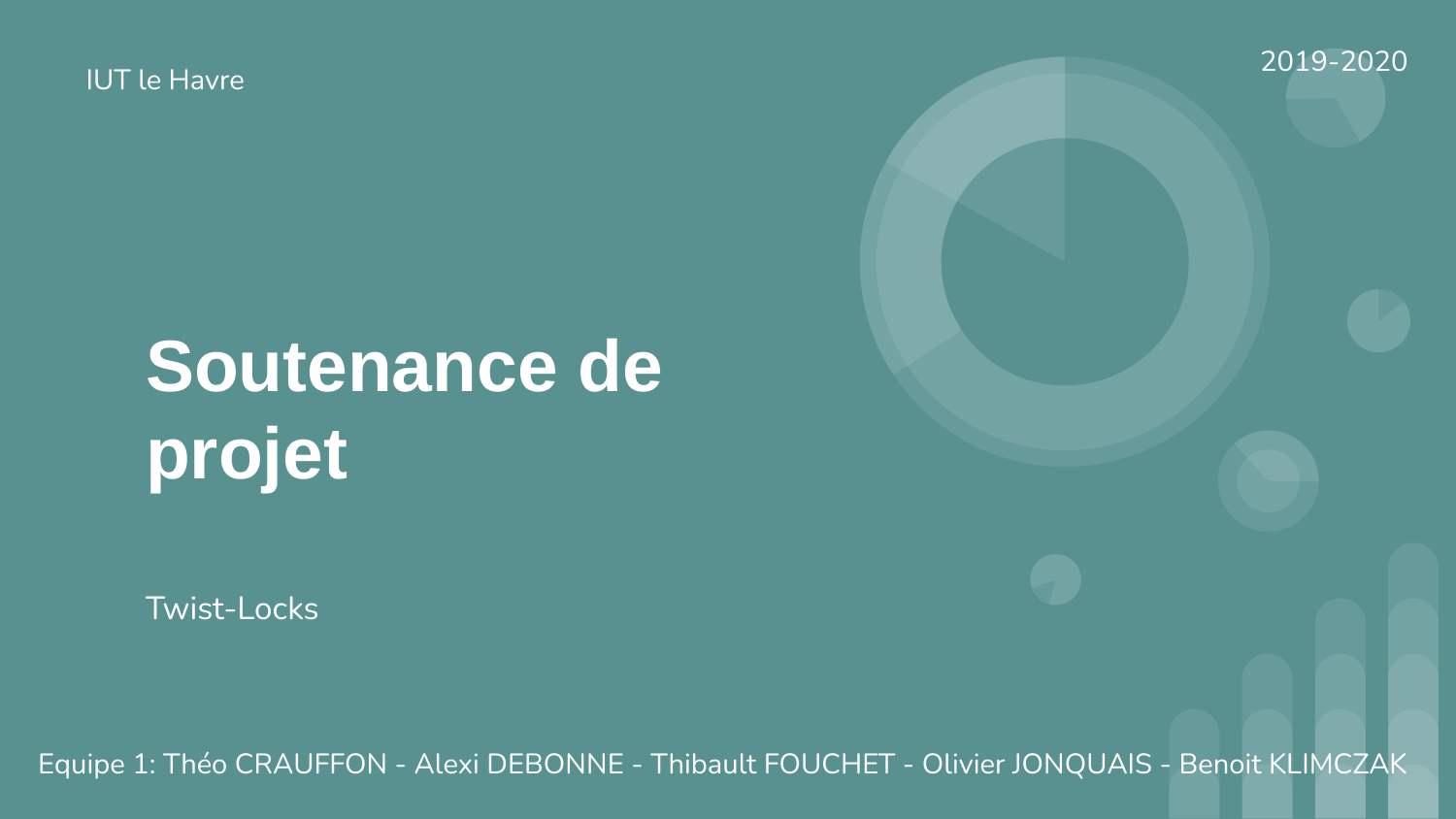

2019-2020
IUT le Havre
# Soutenance de projet
Twist-Locks
Equipe 1: Théo CRAUFFON - Alexi DEBONNE - Thibault FOUCHET - Olivier JONQUAIS - Benoit KLIMCZAK